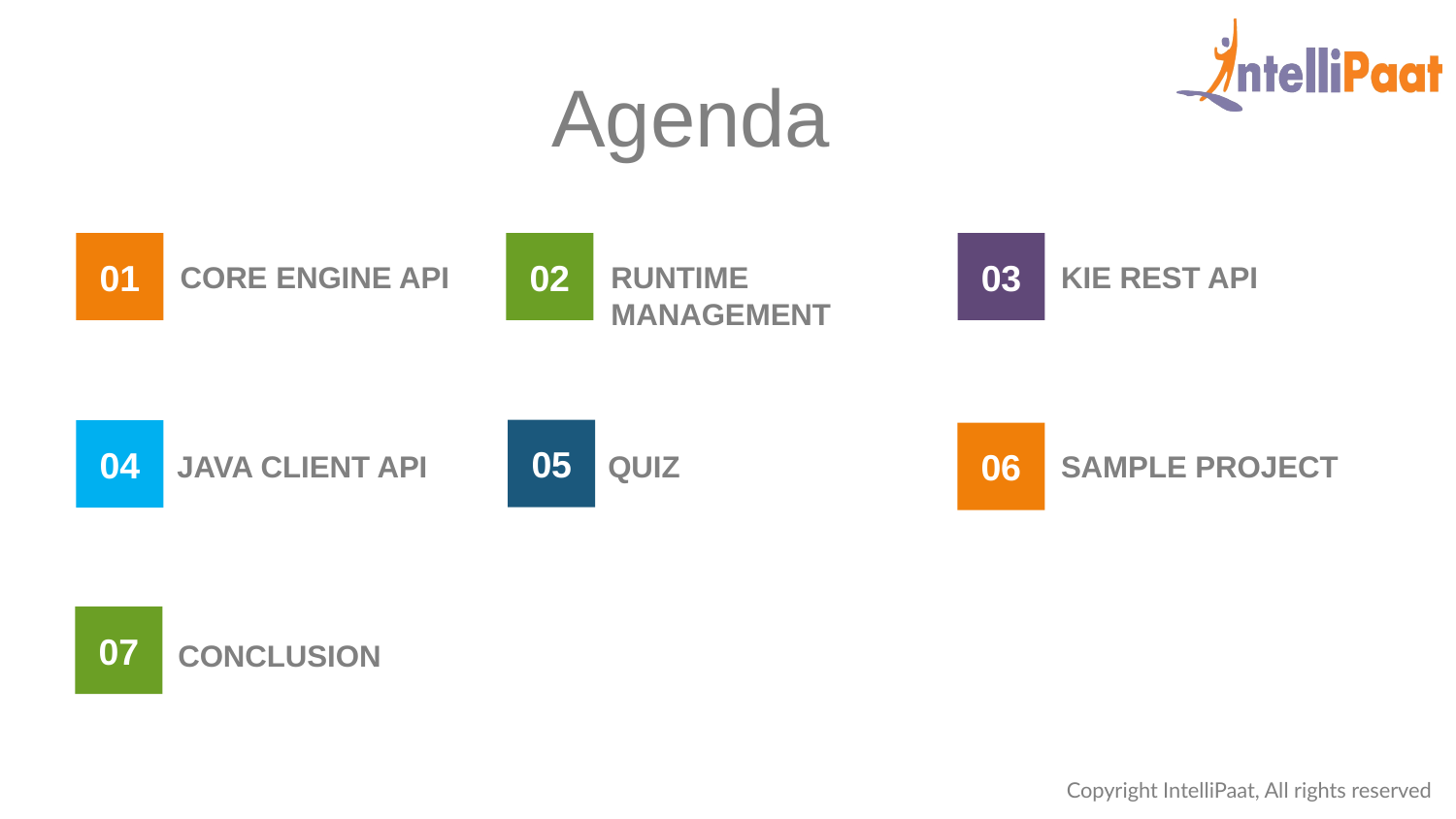

Agenda
01
02
03
Core Engine API
Runtime Management
KIE REST API
05
04
06
JAVA Client API
quiz
Sample Project

07
conclusion